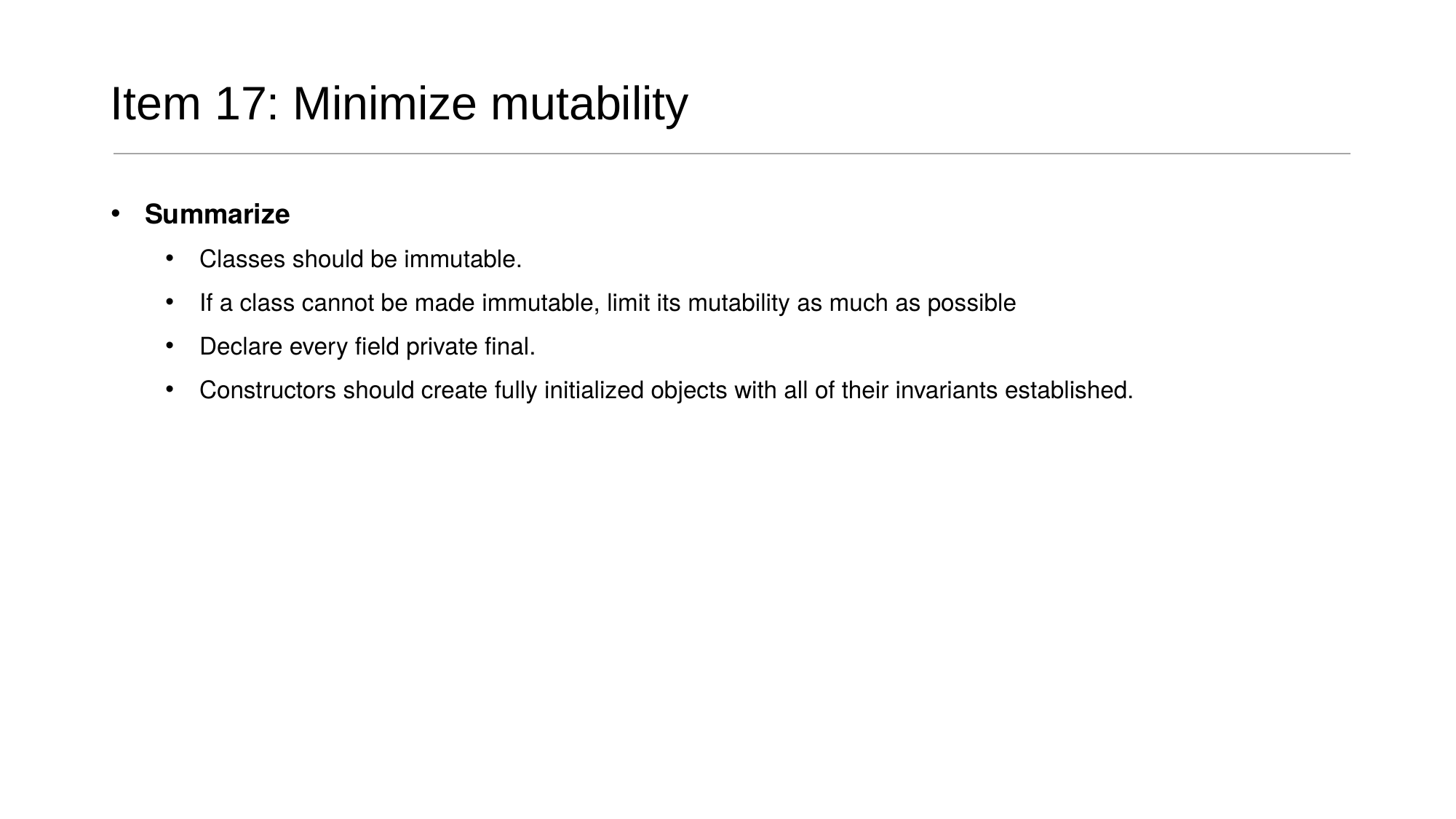

# Item 17: Minimize mutability
Summarize
Classes should be immutable.
If a class cannot be made immutable, limit its mutability as much as possible
Declare every field private final.
Constructors should create fully initialized objects with all of their invariants established.